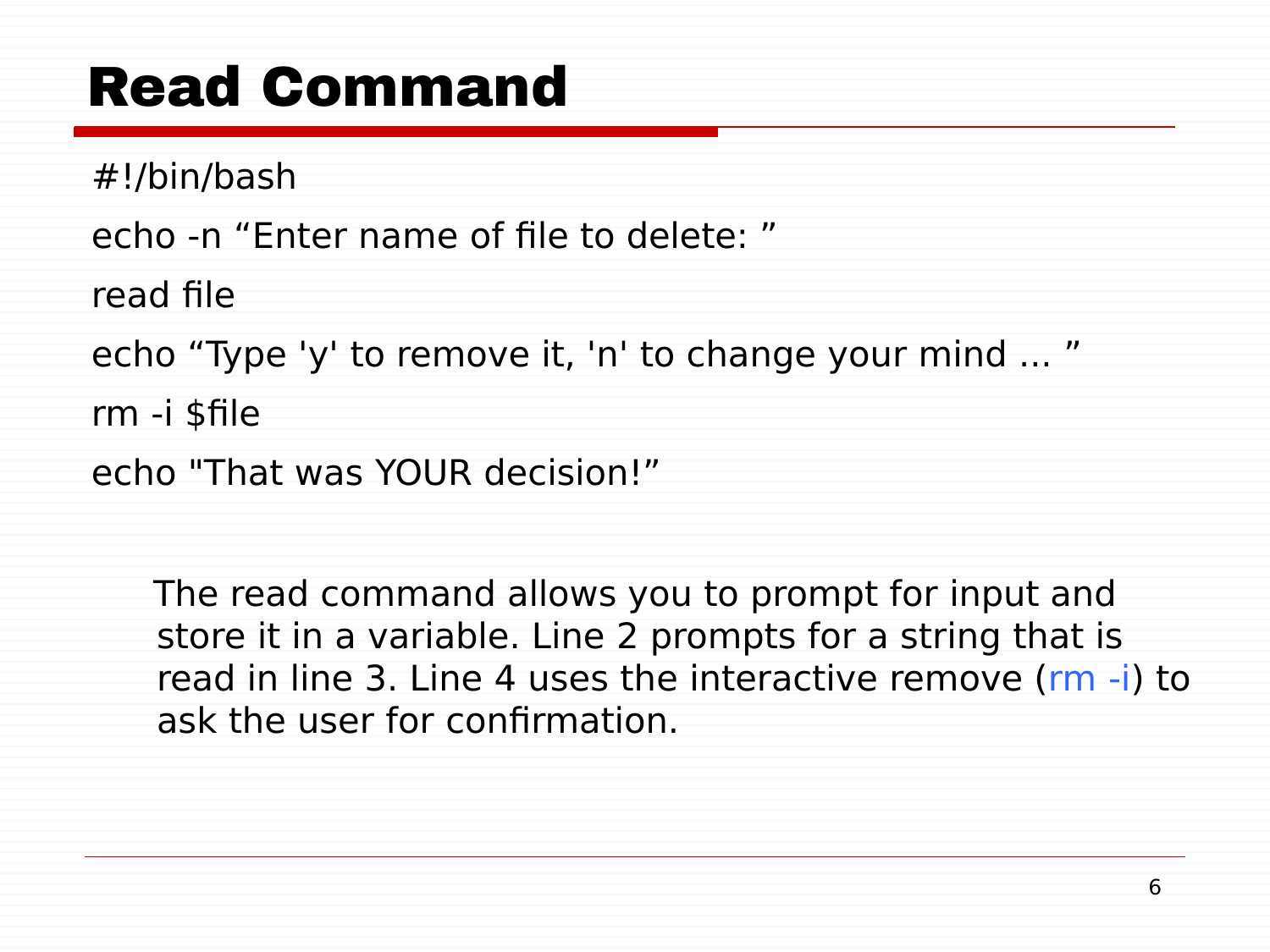

# Read Command

#!/bin/bash
echo -n “Enter name of file to delete: ”
read file
echo “Type 'y' to remove it, 'n' to change your mind ... ”
rm -i $file
echo "That was YOUR decision!”

The read command allows you to prompt for input and  store it in a variable. Line 2 prompts for a string that is  read in line 3. Line 4 uses the interactive remove (rm -i) to  ask the user for confirmation.

6